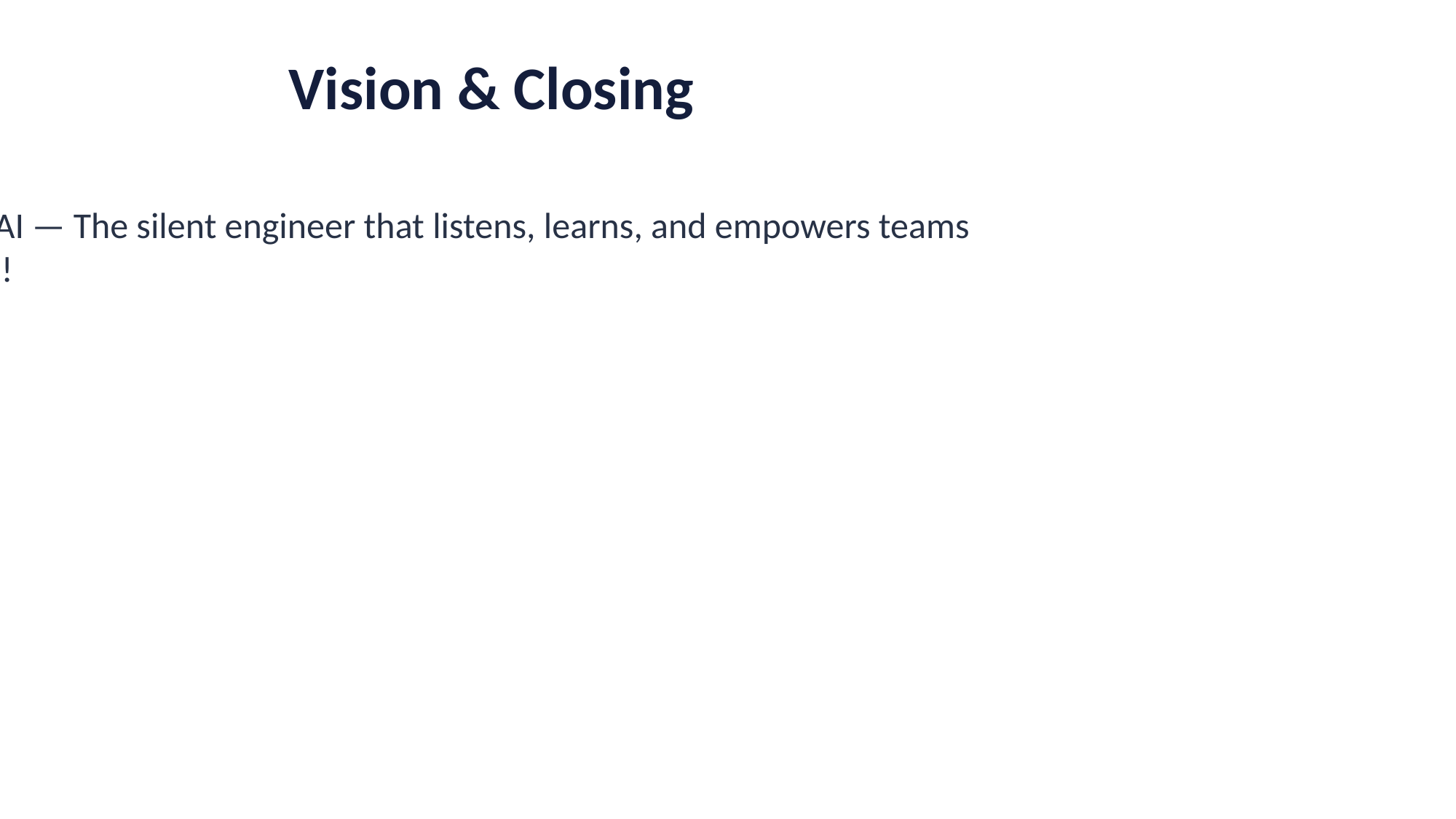

Vision & Closing

CodeSageAI — The silent engineer that listens, learns, and empowers teams
Thank you!
Q&A